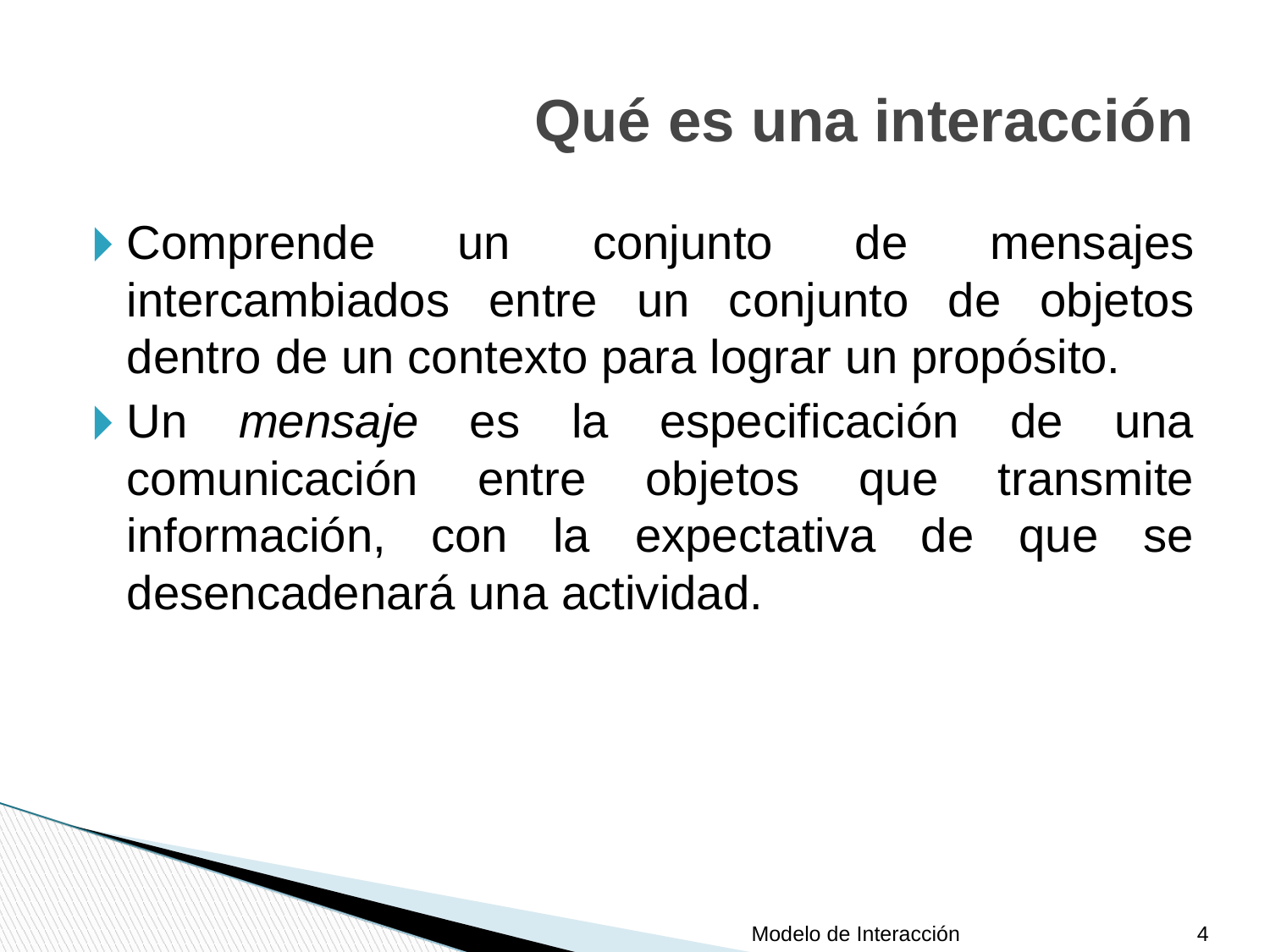

Qué es una interacción
Comprende un conjunto de mensajes intercambiados entre un conjunto de objetos dentro de un contexto para lograr un propósito.
Un mensaje es la especificación de una comunicación entre objetos que transmite información, con la expectativa de que se desencadenará una actividad.

4